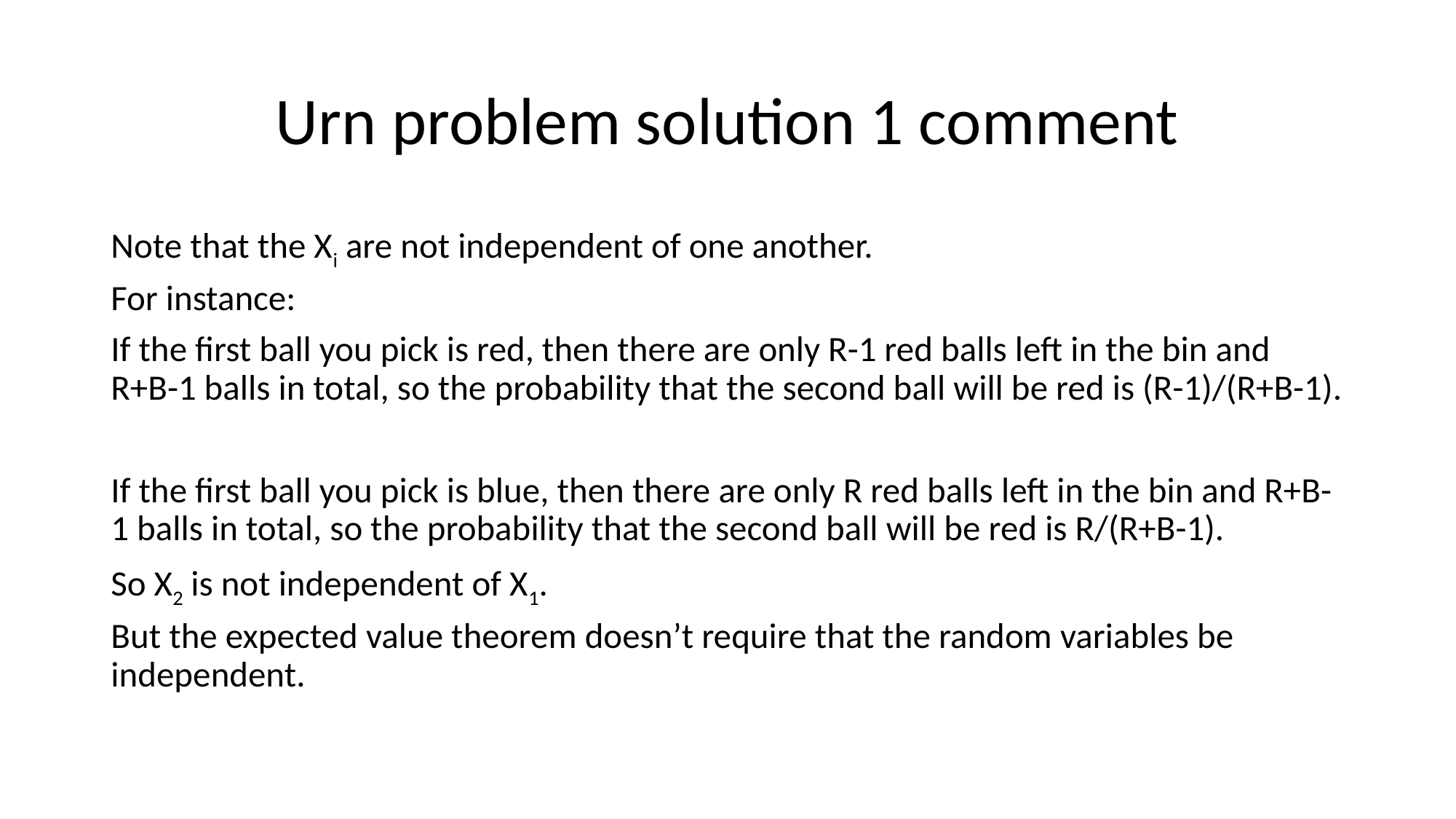

# Urn problem solution 1 comment
Note that the Xi are not independent of one another.
For instance:
If the first ball you pick is red, then there are only R-1 red balls left in the bin and R+B-1 balls in total, so the probability that the second ball will be red is (R-1)/(R+B-1).

If the first ball you pick is blue, then there are only R red balls left in the bin and R+B-1 balls in total, so the probability that the second ball will be red is R/(R+B-1).
So X2 is not independent of X1.
But the expected value theorem doesn’t require that the random variables be independent.